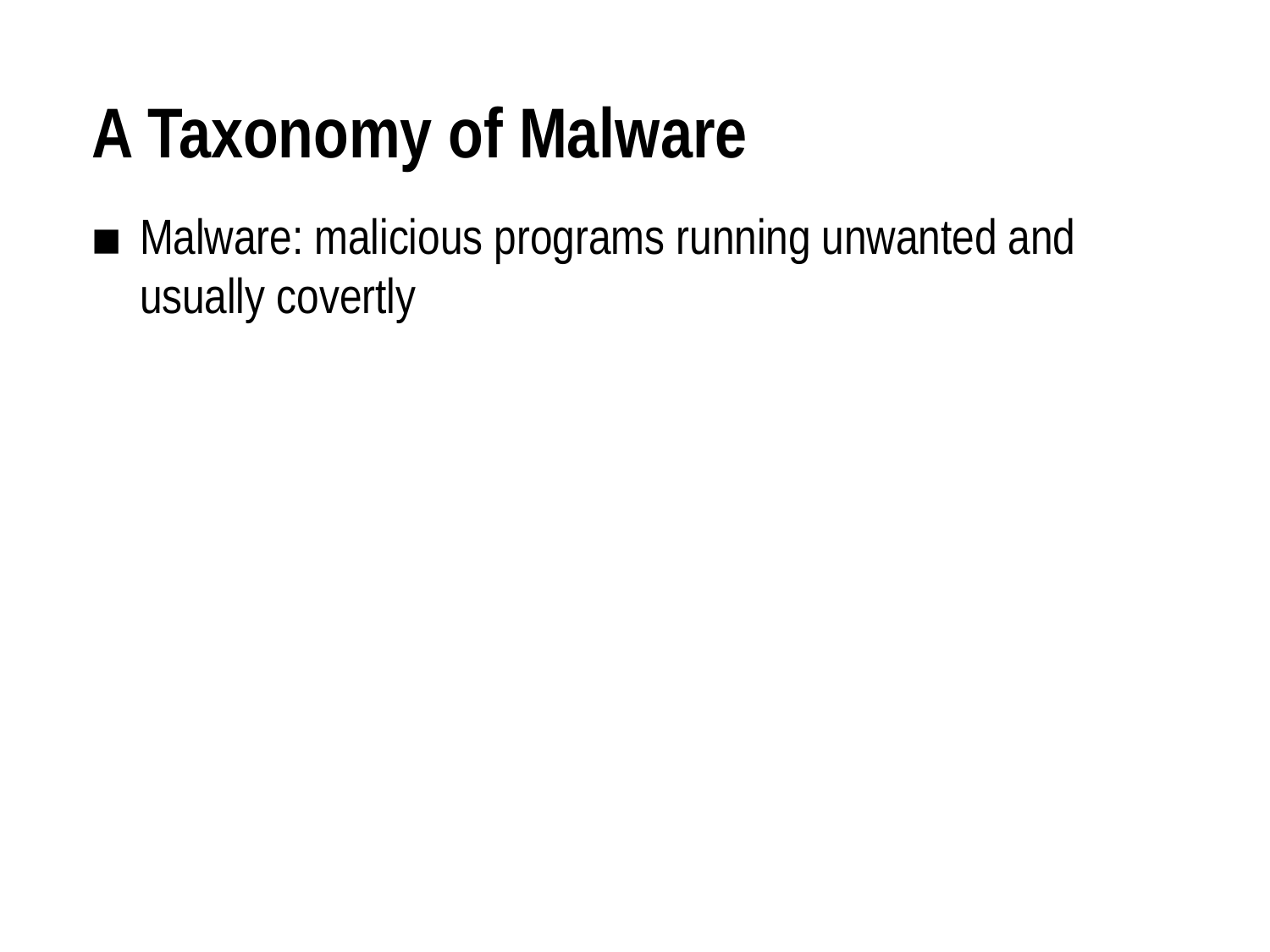

# A Taxonomy of Malware
Malware: malicious programs running unwanted and usually covertly
Malware